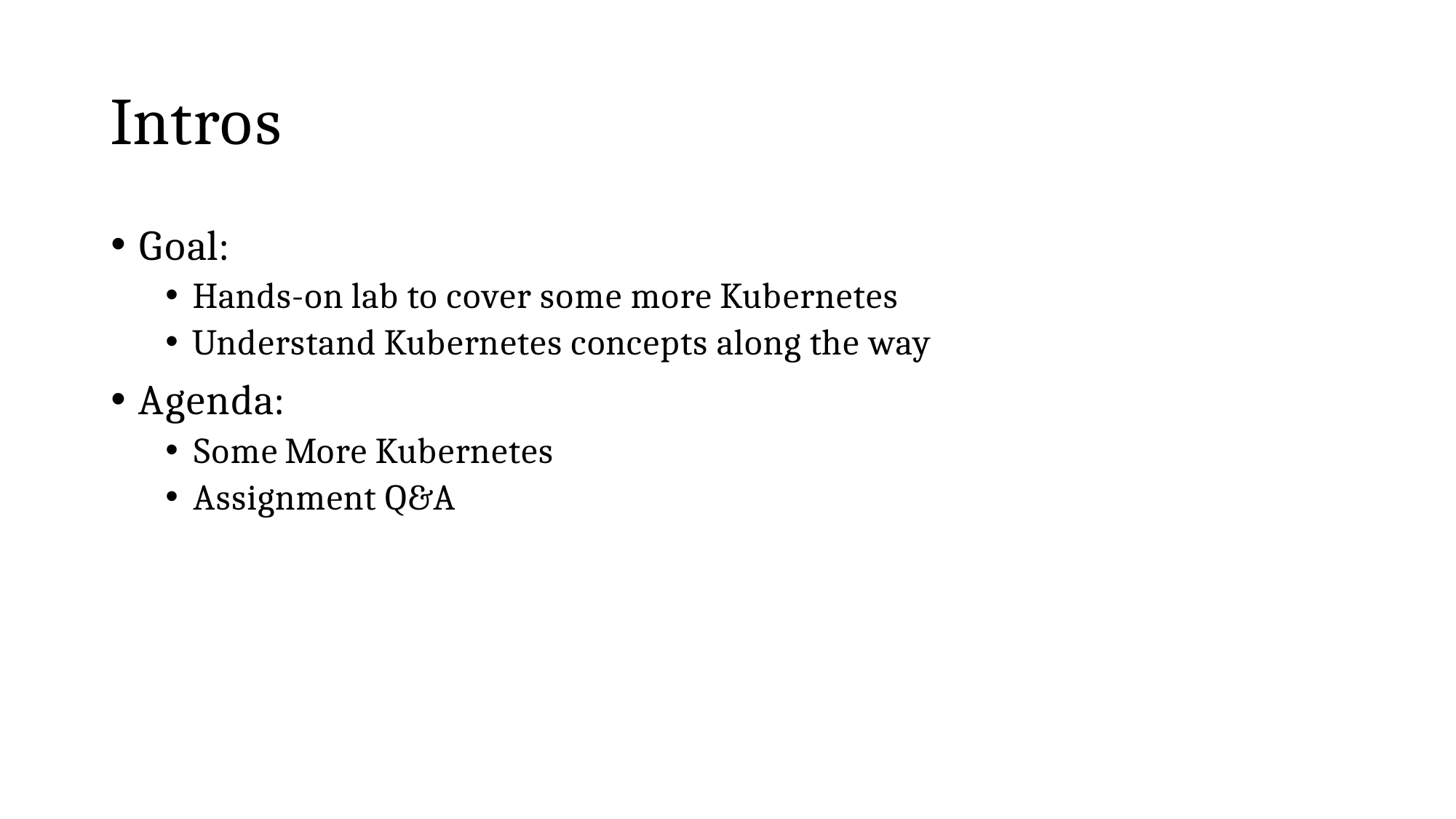

# Intros
Goal:
Hands-on lab to cover some more Kubernetes
Understand Kubernetes concepts along the way
Agenda:
Some More Kubernetes
Assignment Q&A